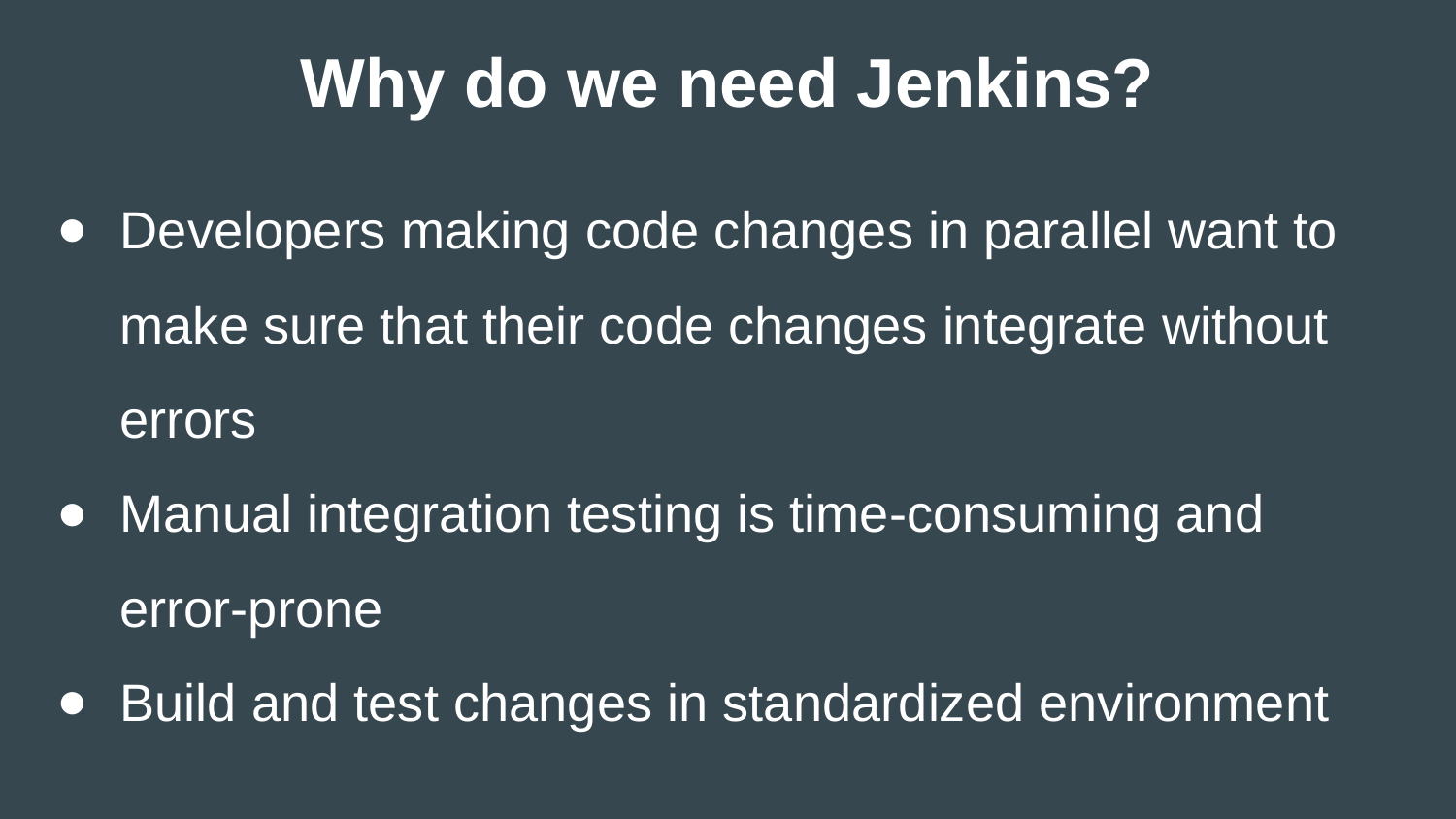

Why do we need Jenkins?
Developers making code changes in parallel want to make sure that their code changes integrate without errors
Manual integration testing is time-consuming and error-prone
Build and test changes in standardized environment